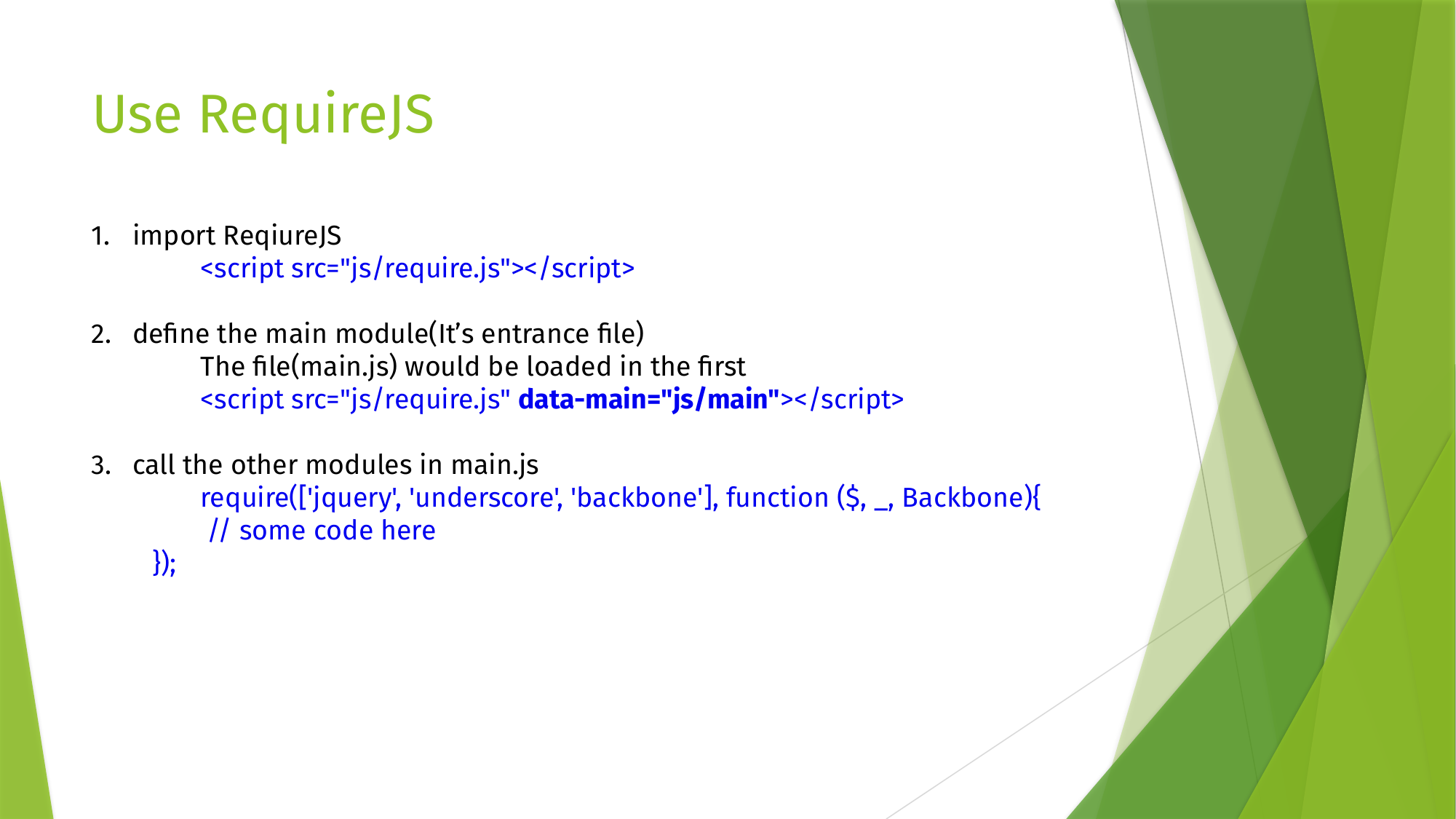

# Use RequireJS
import ReqiureJS
	<script src="js/require.js"></script>

define the main module(It’s entrance file)
	The file(main.js) would be loaded in the first
	<script src="js/require.js" data-main="js/main"></script>

call the other modules in main.js
 	require(['jquery', 'underscore', 'backbone'], function ($, _, Backbone){
　　　　// some code here
　　});